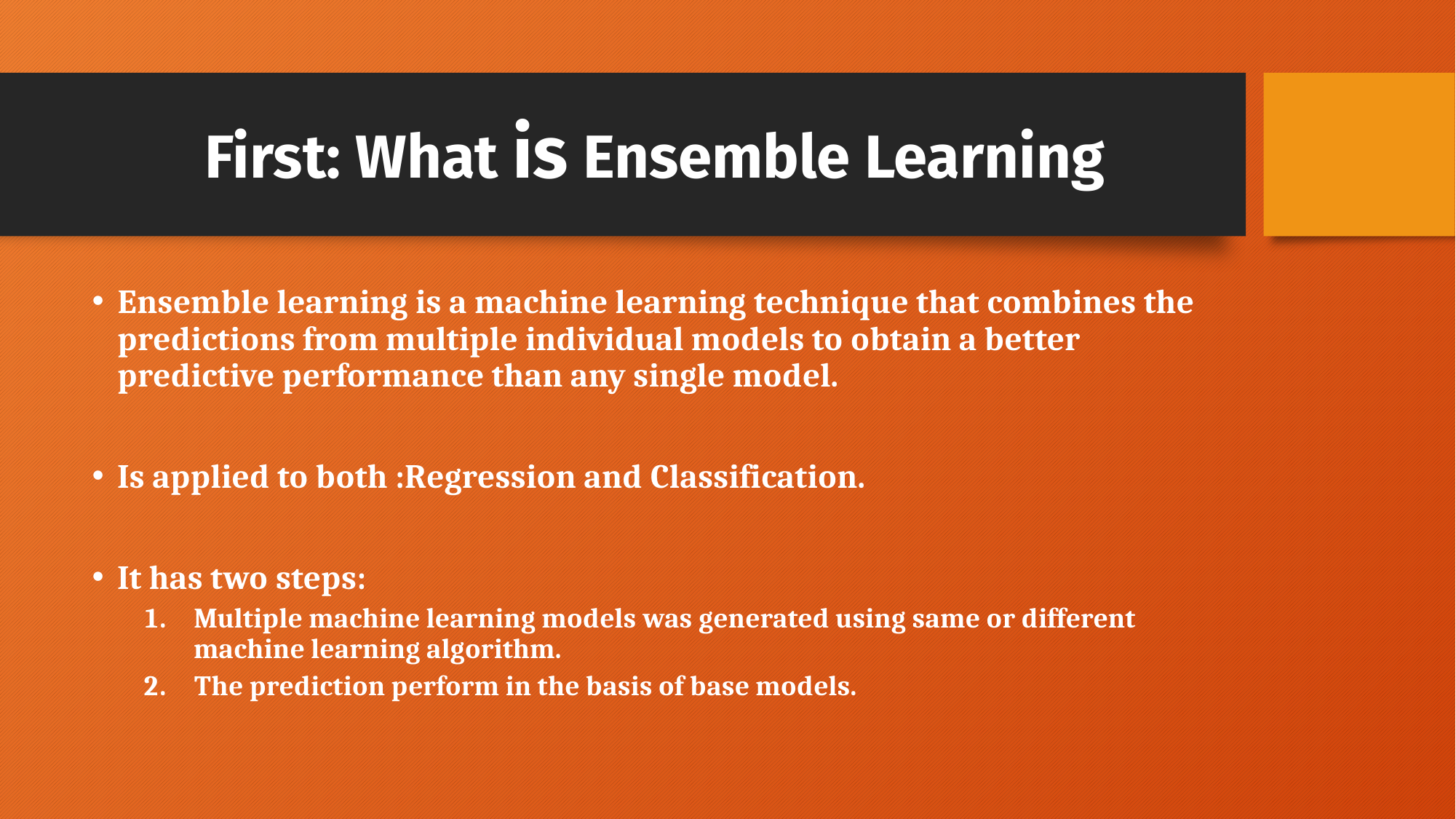

# First: What is Ensemble Learning
Ensemble learning is a machine learning technique that combines the predictions from multiple individual models to obtain a better predictive performance than any single model.

Is applied to both :Regression and Classification.

It has two steps:
Multiple machine learning models was generated using same or different machine learning algorithm.
The prediction perform in the basis of base models.